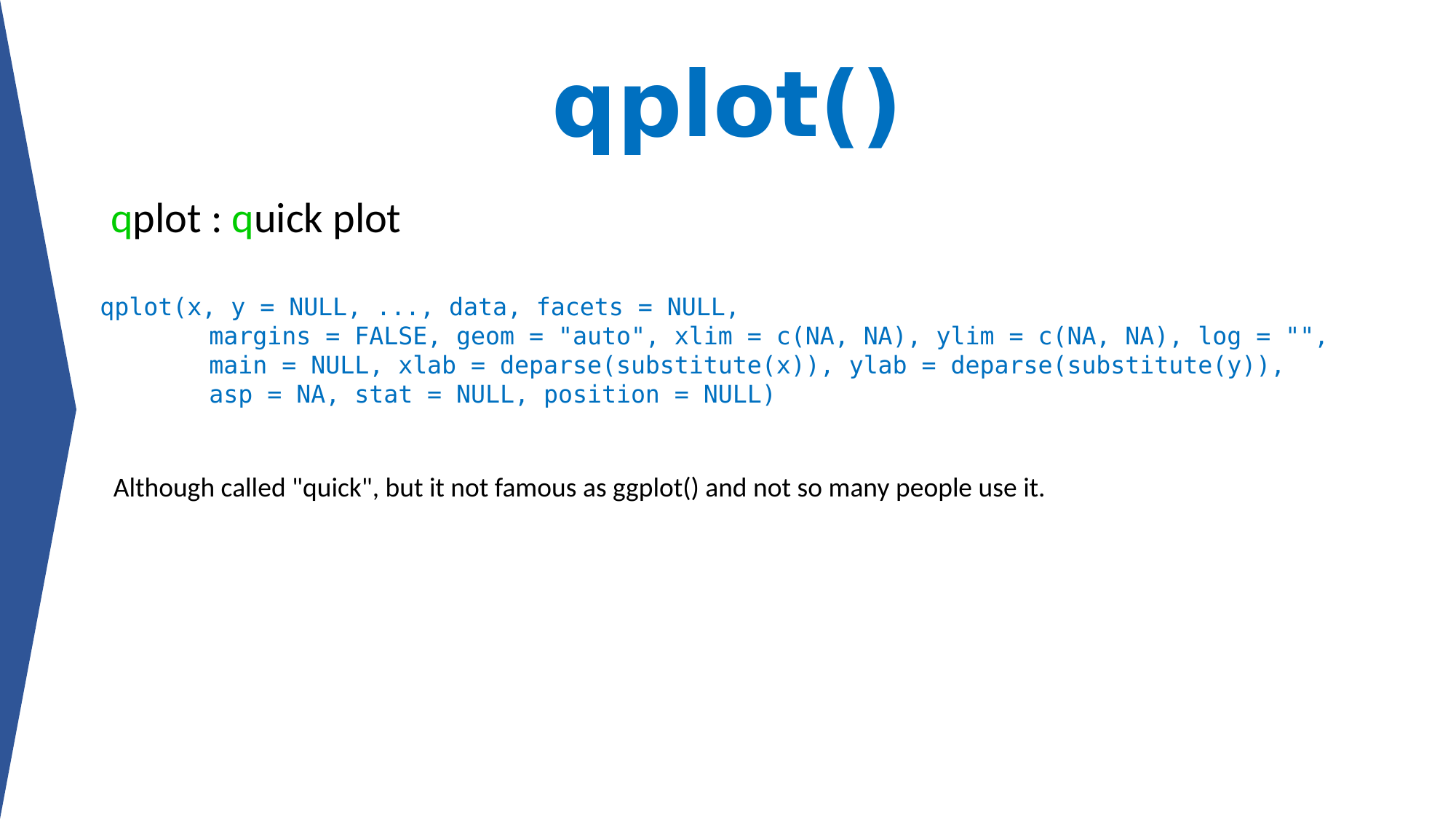

# qplot()
qplot : quick plot
qplot(x, y = NULL, ..., data, facets = NULL,
margins = FALSE, geom = "auto", xlim = c(NA, NA), ylim = c(NA, NA), log = "",
main = NULL, xlab = deparse(substitute(x)), ylab = deparse(substitute(y)),
asp = NA, stat = NULL, position = NULL)
Although called "quick", but it not famous as ggplot() and not so many people use it.